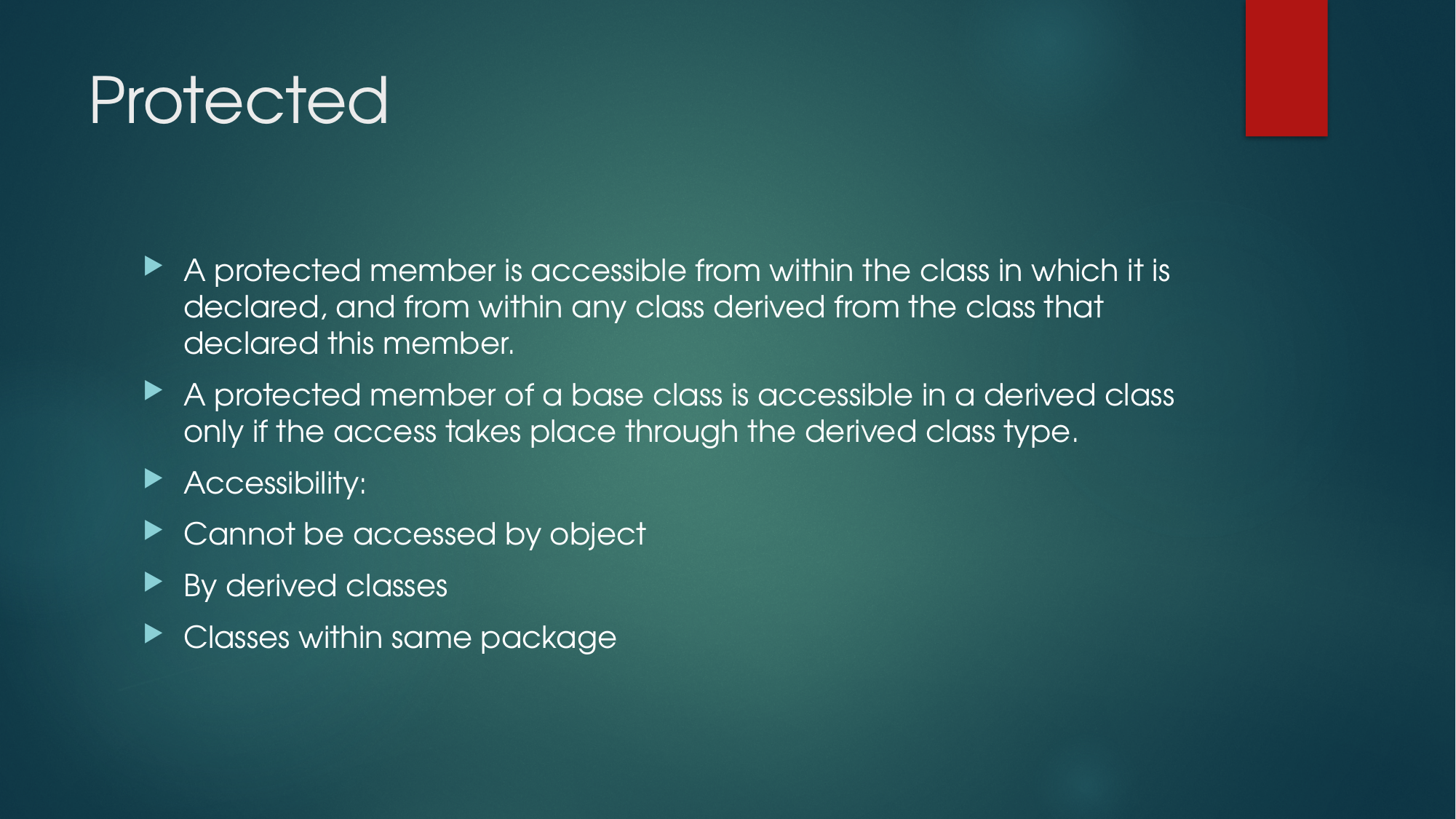

# Protected
A protected member is accessible from within the class in which it is declared, and from within any class derived from the class that declared this member.
A protected member of a base class is accessible in a derived class only if the access takes place through the derived class type.
Accessibility:
Cannot be accessed by object
By derived classes
Classes within same package